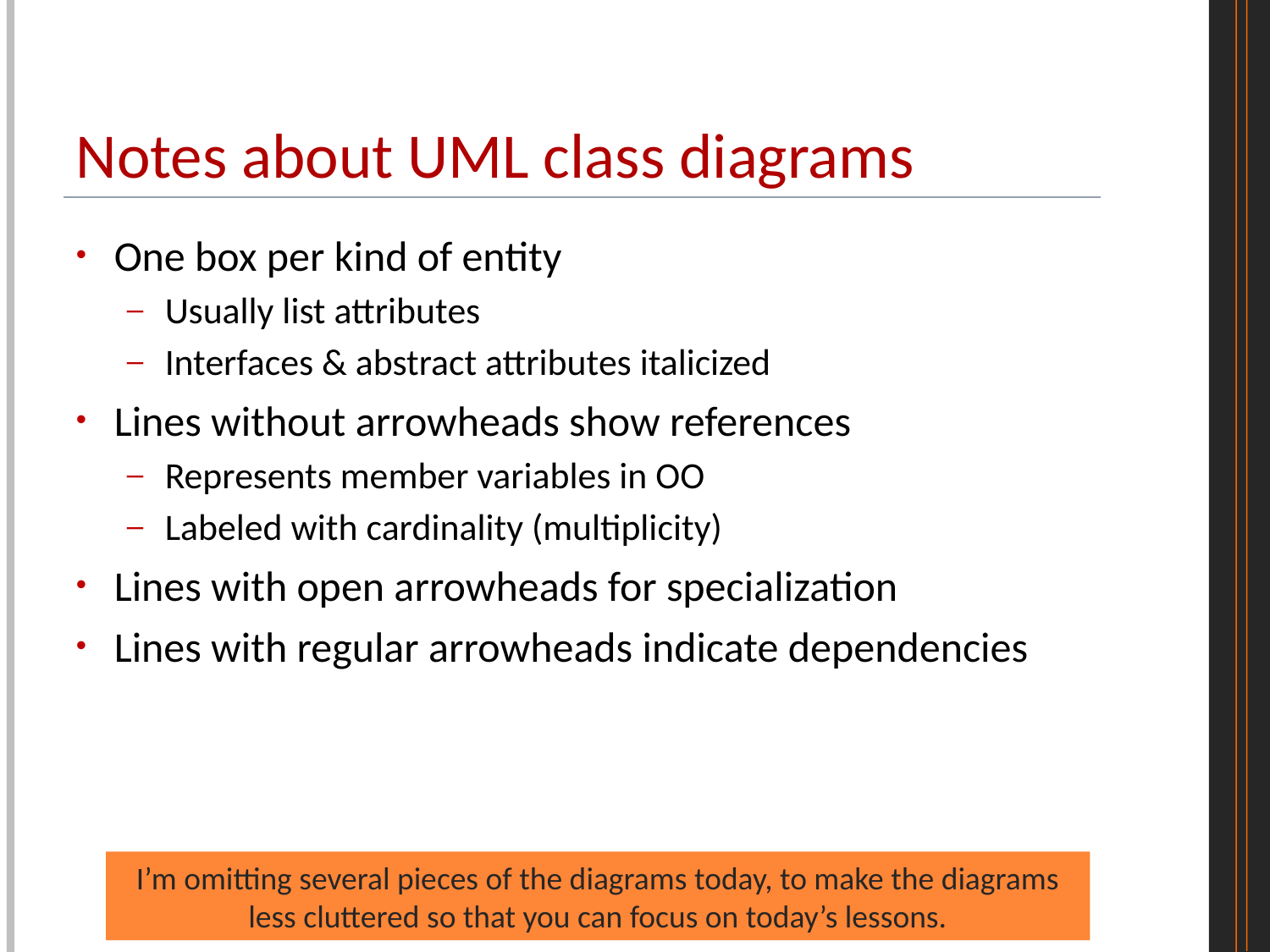

# Notes about UML class diagrams
One box per kind of entity
Usually list attributes
Interfaces & abstract attributes italicized
Lines without arrowheads show references
Represents member variables in OO
Labeled with cardinality (multiplicity)
Lines with open arrowheads for specialization
Lines with regular arrowheads indicate dependencies

I’m omitting several pieces of the diagrams today, to make the diagrams less cluttered so that you can focus on today’s lessons.